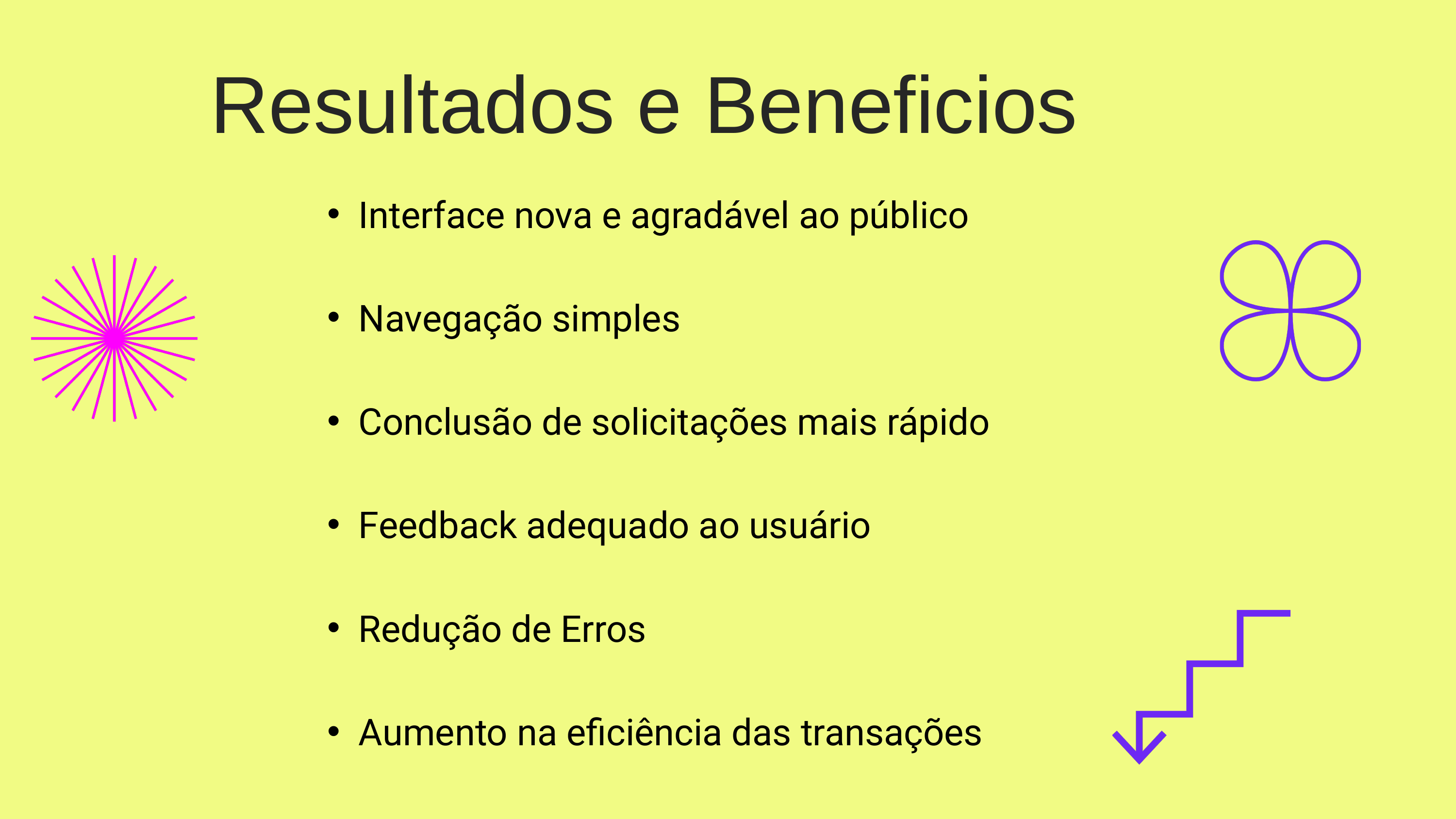

Resultados e Beneficios
Interface nova e agradável ao público

Navegação simples

Conclusão de solicitações mais rápido

Feedback adequado ao usuário

Redução de Erros

Aumento na eficiência das transações